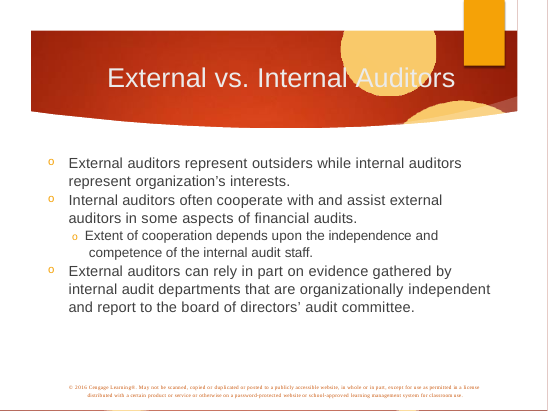

# External vs. Internal Auditors
External auditors represent outsiders while internal auditors
represent organization’s interests.
Internal auditors often cooperate with and assist external  auditors in some aspects of financial audits.
o Extent of cooperation depends upon the independence and  competence of the internal audit staff.
External auditors can rely in part on evidence gathered by  internal audit departments that are organizationally independent  and report to the board of directors’ audit committee.
© 2016 Cengage Learning®. May not be scanned, copied or duplicated or posted to a publicly accessible website, in whole or in part, except for use as permitted in a license  distributed with a certain product or service or otherwise on a password-protected website or school-approved learning management system for classroom use.